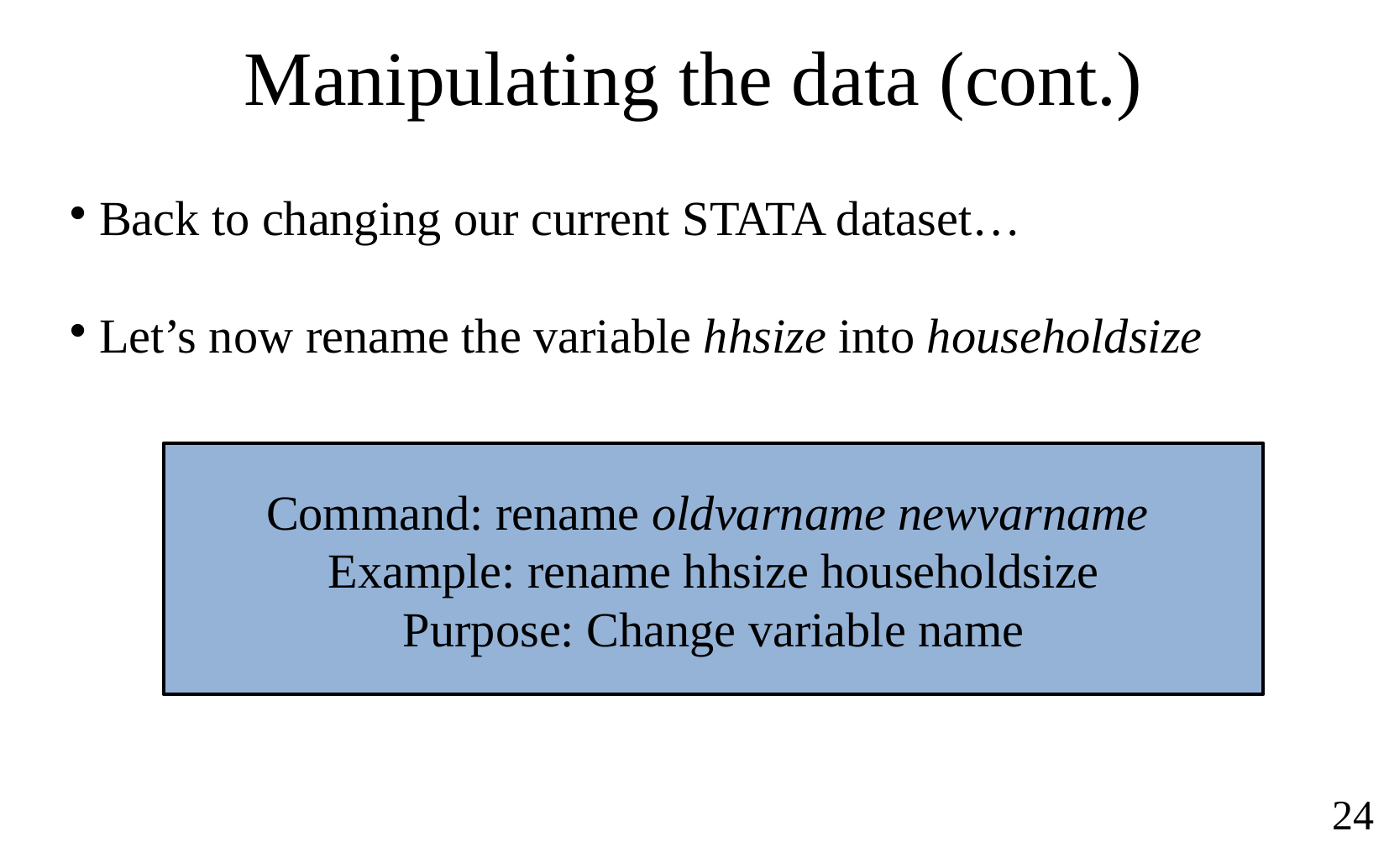

Manipulating the data (cont.)
Back to changing our current STATA dataset…

Let’s now rename the variable hhsize into householdsize

Command: rename oldvarname newvarname
Example: rename hhsize householdsize
Purpose: Change variable name
24